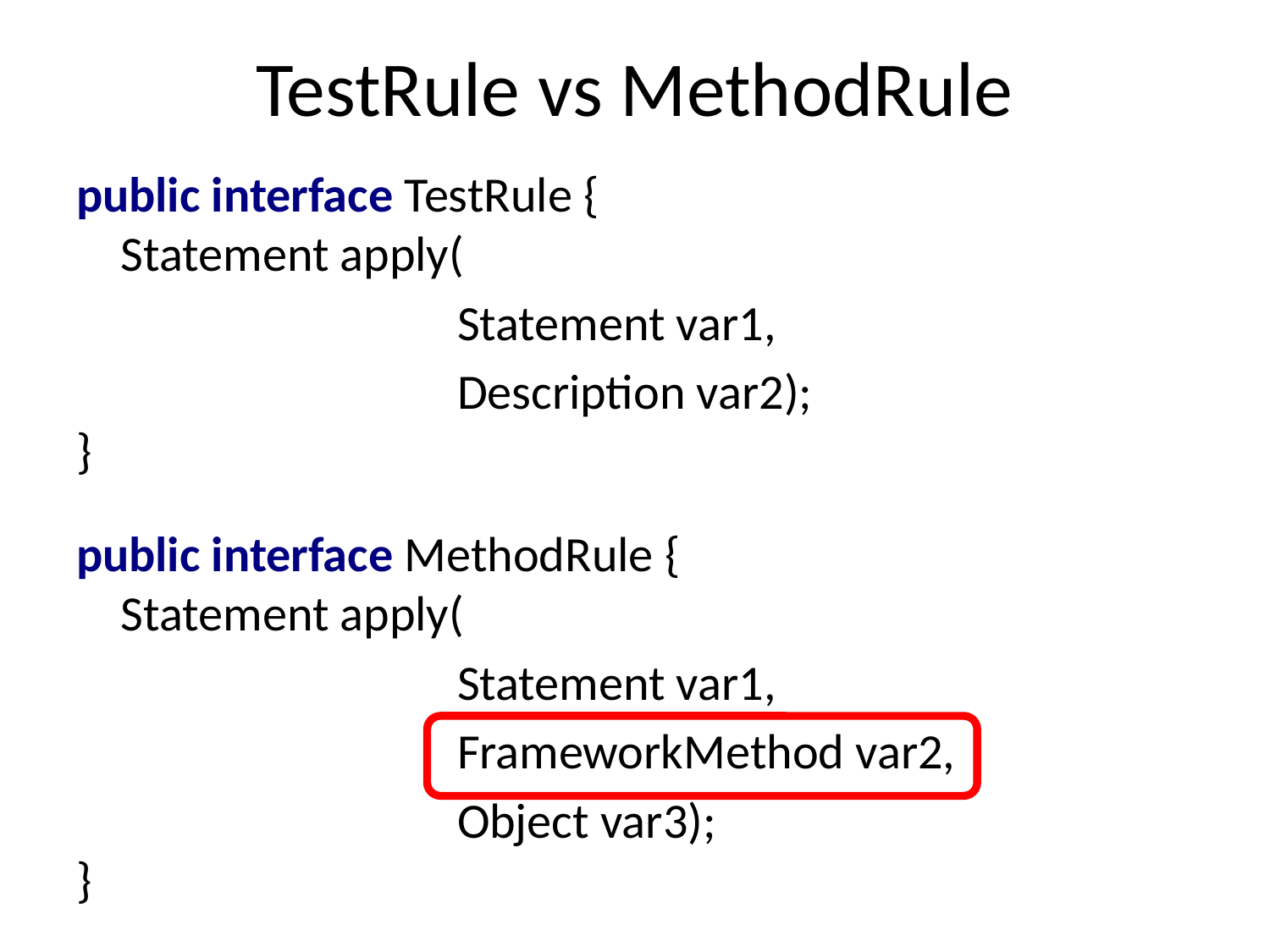

# TestRule vs MethodRule
public interface TestRule {
    Statement apply(
			Statement var1,
			Description var2);
}
public interface MethodRule {
    Statement apply(
			Statement var1,
			FrameworkMethod var2,
			Object var3);
}

68